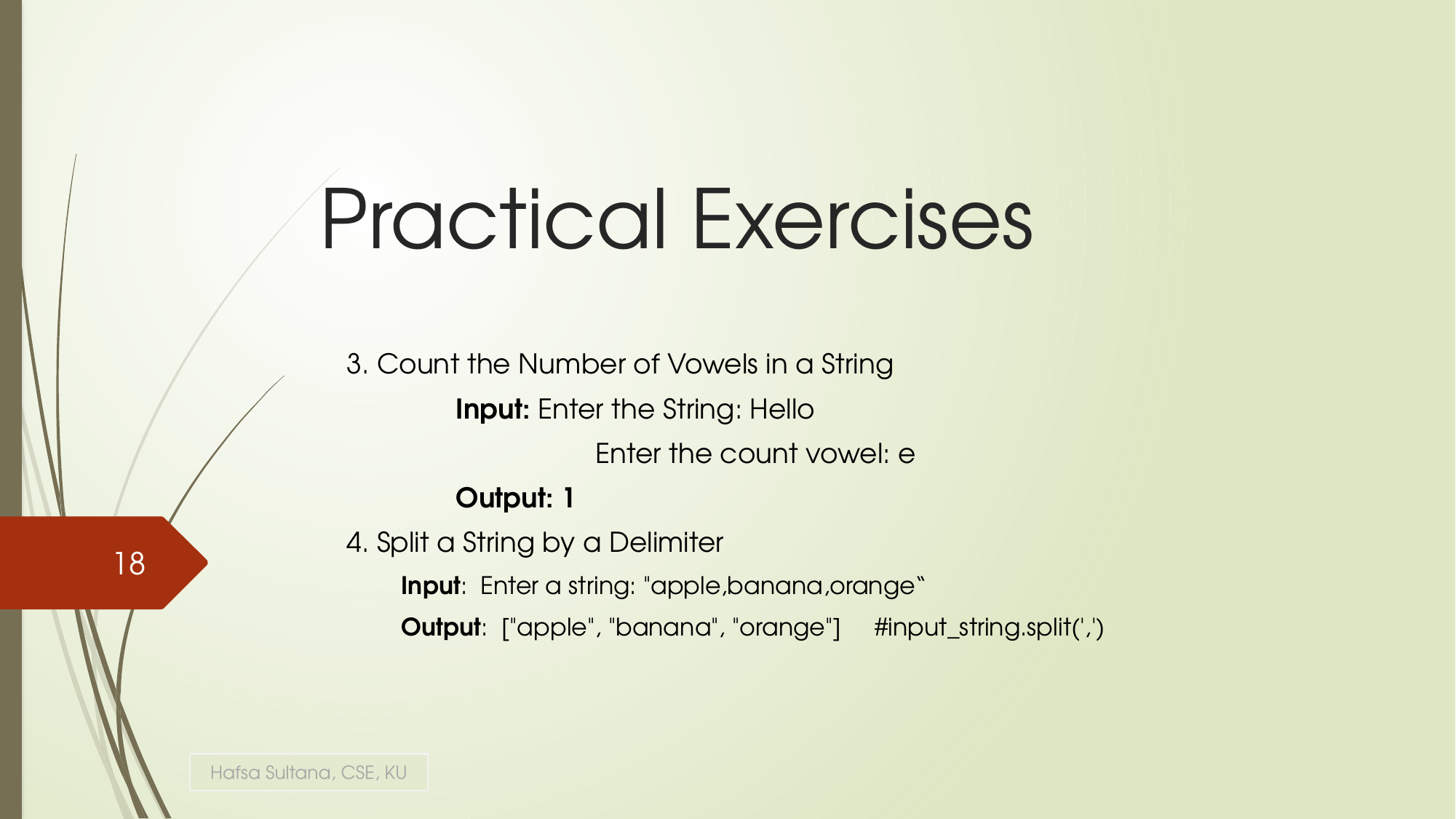

# Practical Exercises
3. Count the Number of Vowels in a String
	Input: Enter the String: Hello
		    Enter the count vowel: e
	Output: 1
4. Split a String by a Delimiter
Input:  Enter a string: "apple,banana,orange“
Output:  ["apple", "banana", "orange"]     #input_string.split(',')

18
Hafsa Sultana, CSE, KU